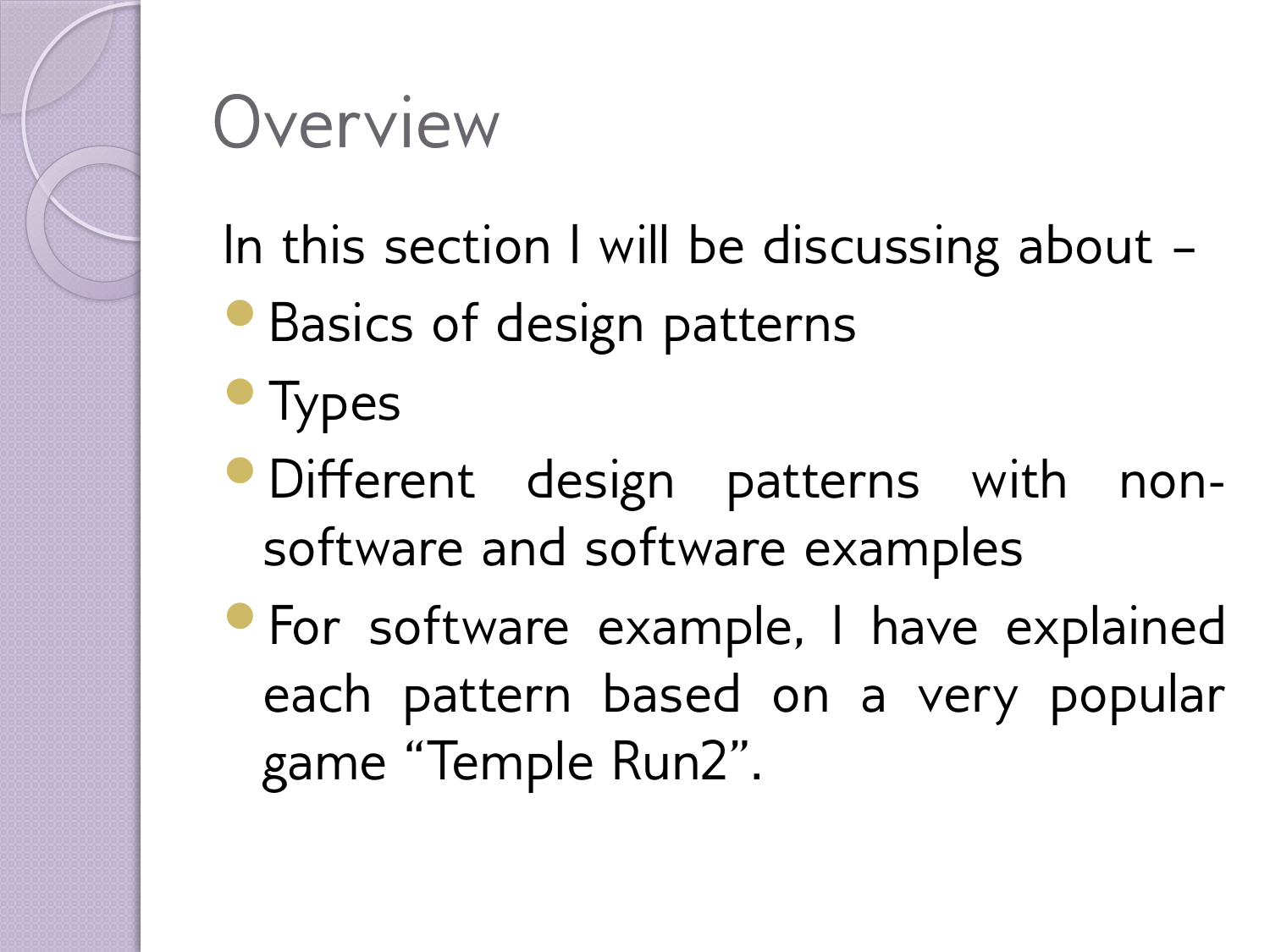

# Overview
In this section I will be discussing about –
Basics of design patterns
Types
Different design patterns with non-software and software examples
For software example, I have explained each pattern based on a very popular game “Temple Run2”.